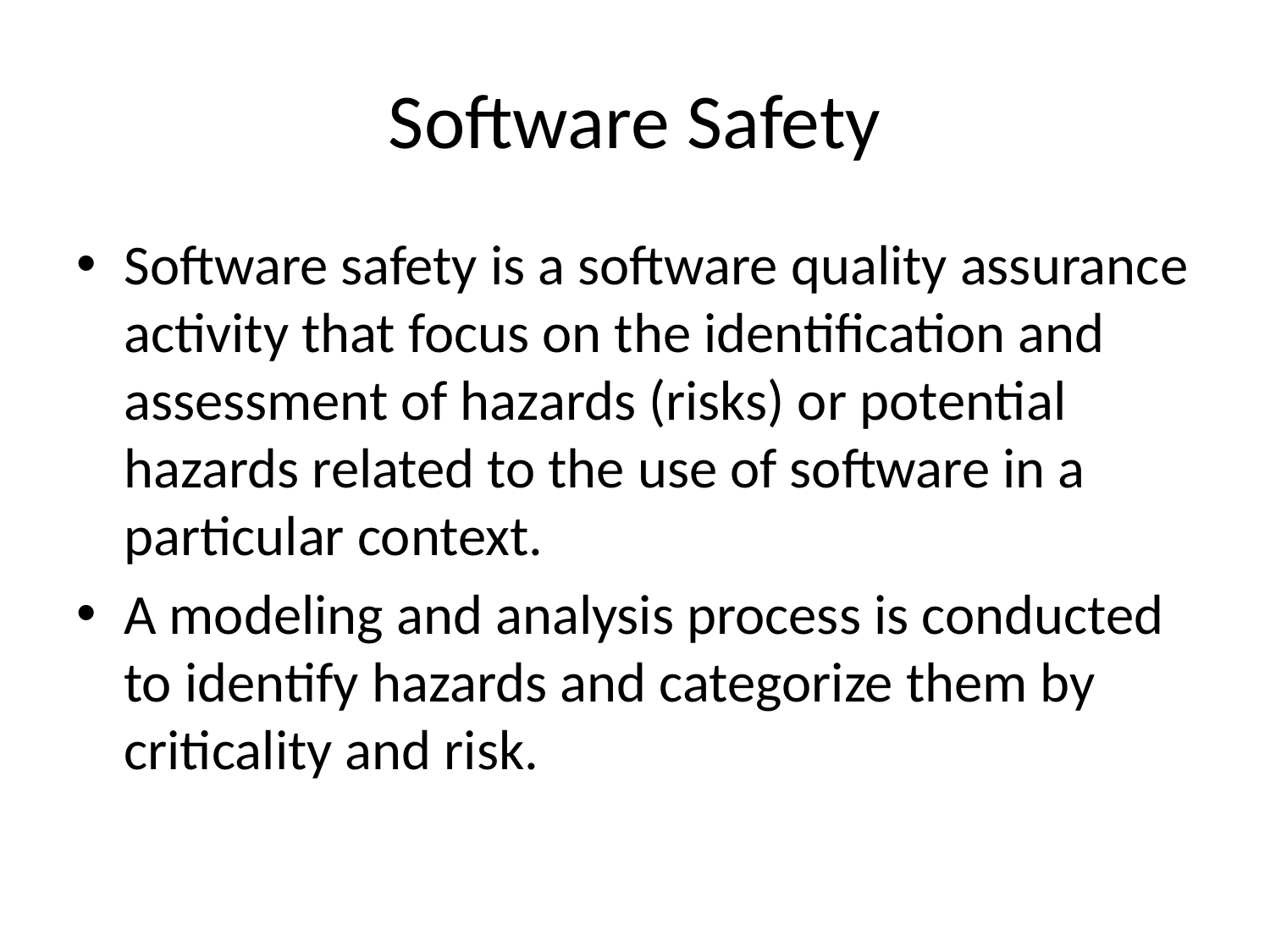

# Software Safety
Software safety is a software quality assurance activity that focus on the identification and assessment of hazards (risks) or potential hazards related to the use of software in a particular context.
A modeling and analysis process is conducted to identify hazards and categorize them by criticality and risk.